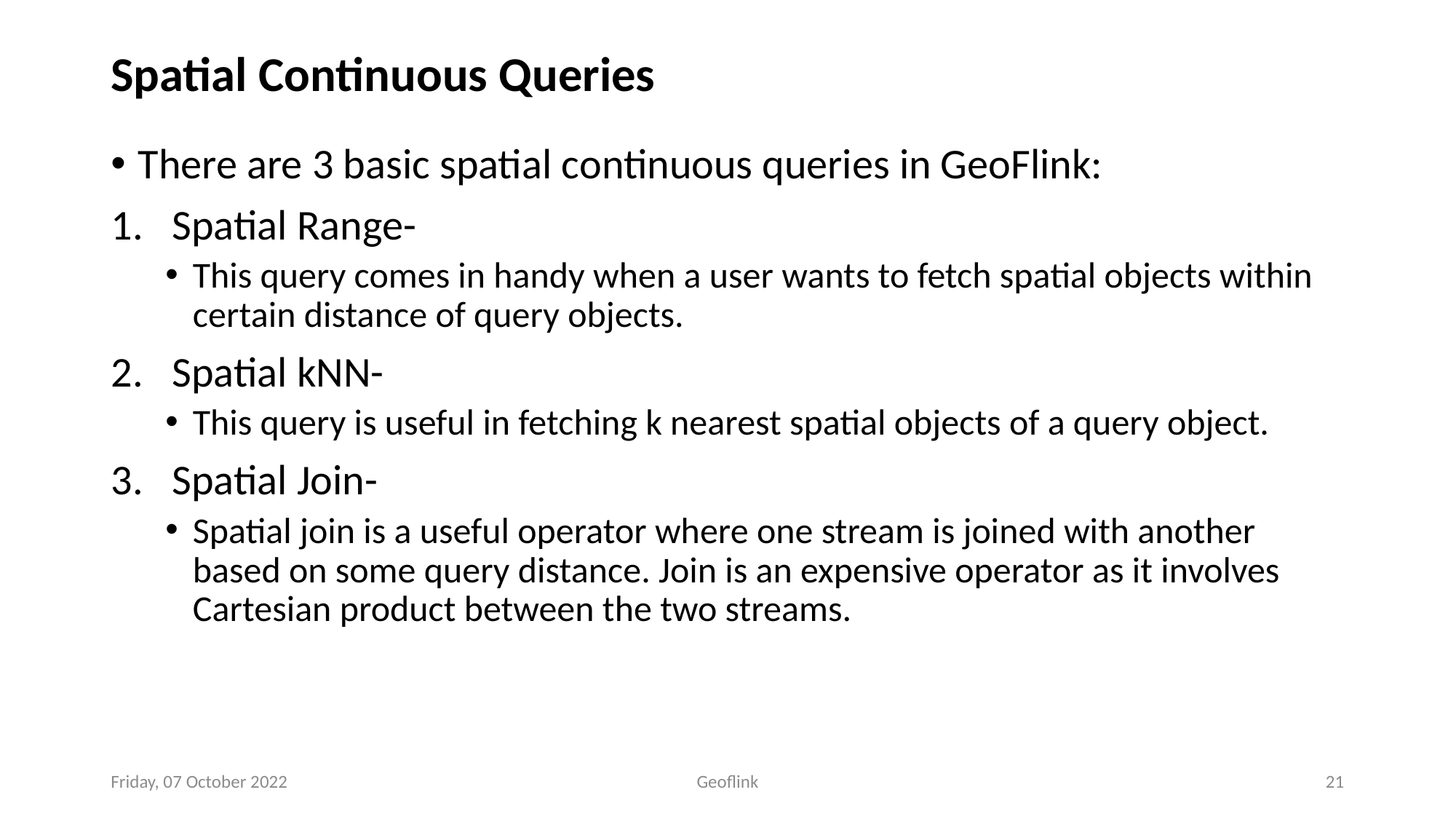

# Spatial Continuous Queries
There are 3 basic spatial continuous queries in GeoFlink:
Spatial Range-
This query comes in handy when a user wants to fetch spatial objects within certain distance of query objects.
Spatial kNN-
This query is useful in fetching k nearest spatial objects of a query object.
Spatial Join-
Spatial join is a useful operator where one stream is joined with another based on some query distance. Join is an expensive operator as it involves Cartesian product between the two streams.
Friday, 07 October 2022
Geoflink
21